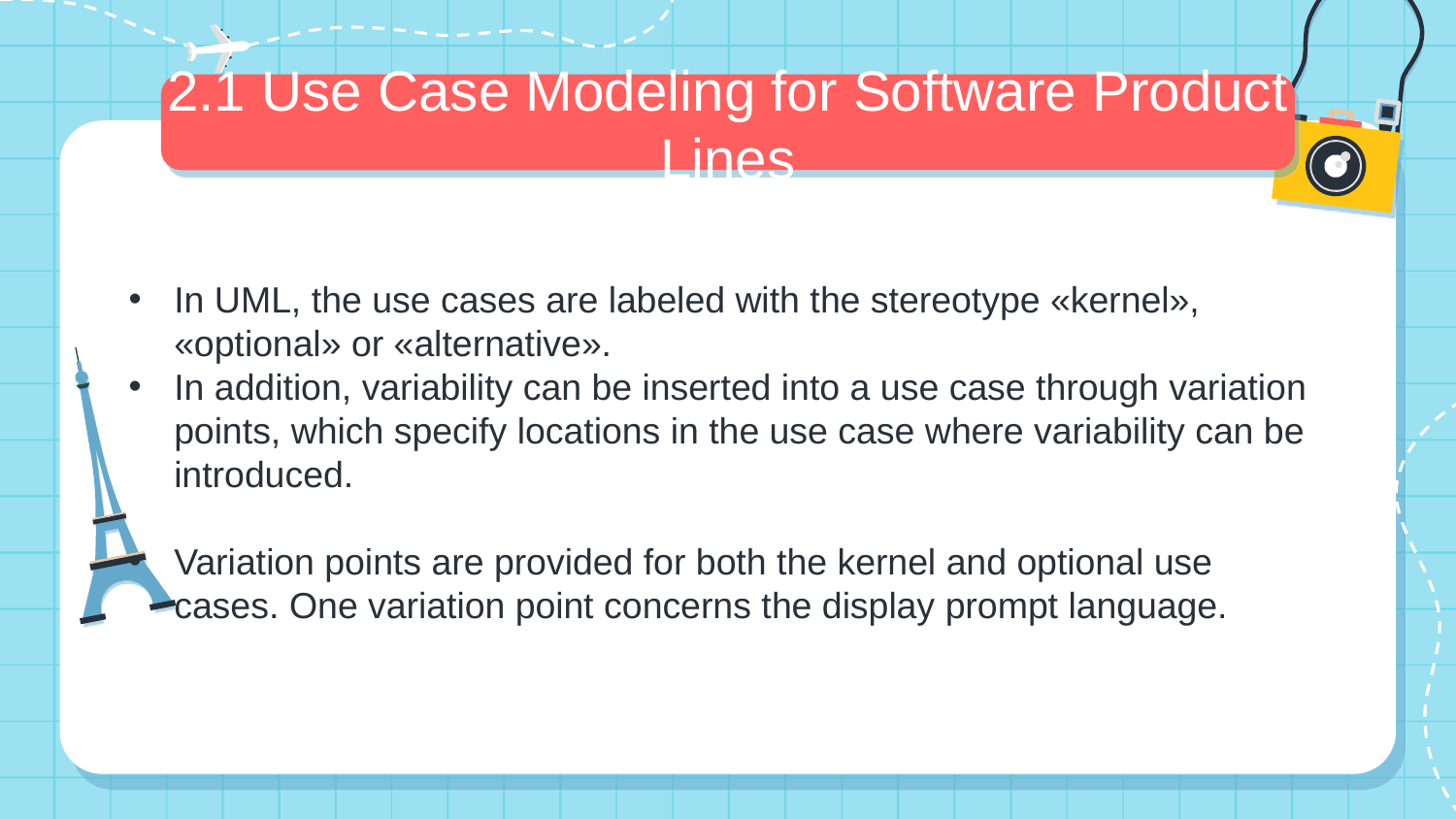

# 2.1 Use Case Modeling for Software Product Lines
In UML, the use cases are labeled with the stereotype «kernel», «optional» or «alternative».
In addition, variability can be inserted into a use case through variation points, which specify locations in the use case where variability can be introduced.

Variation points are provided for both the kernel and optional use cases. One variation point concerns the display prompt language.